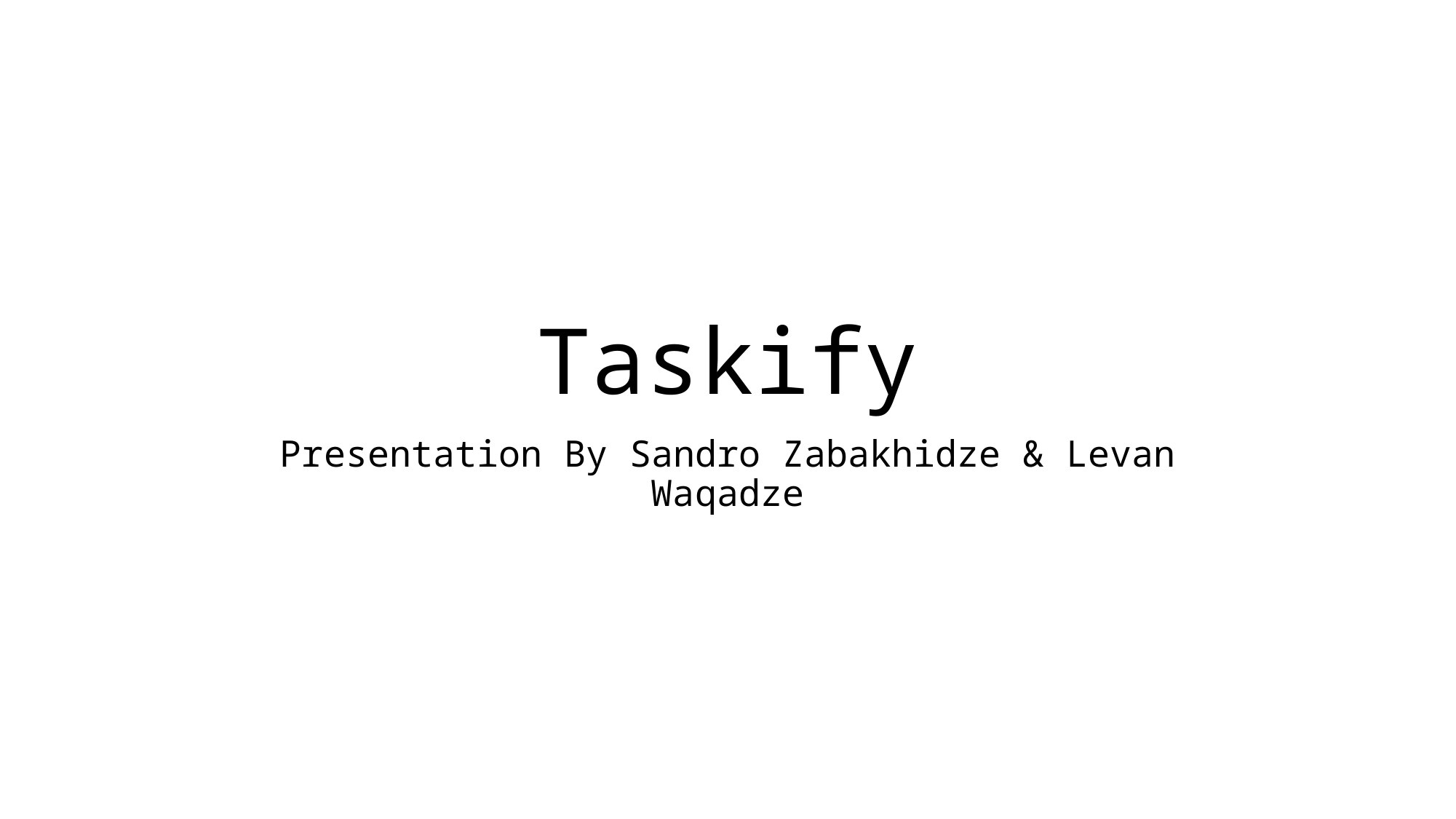

# Taskify
Presentation By Sandro Zabakhidze & Levan Waqadze